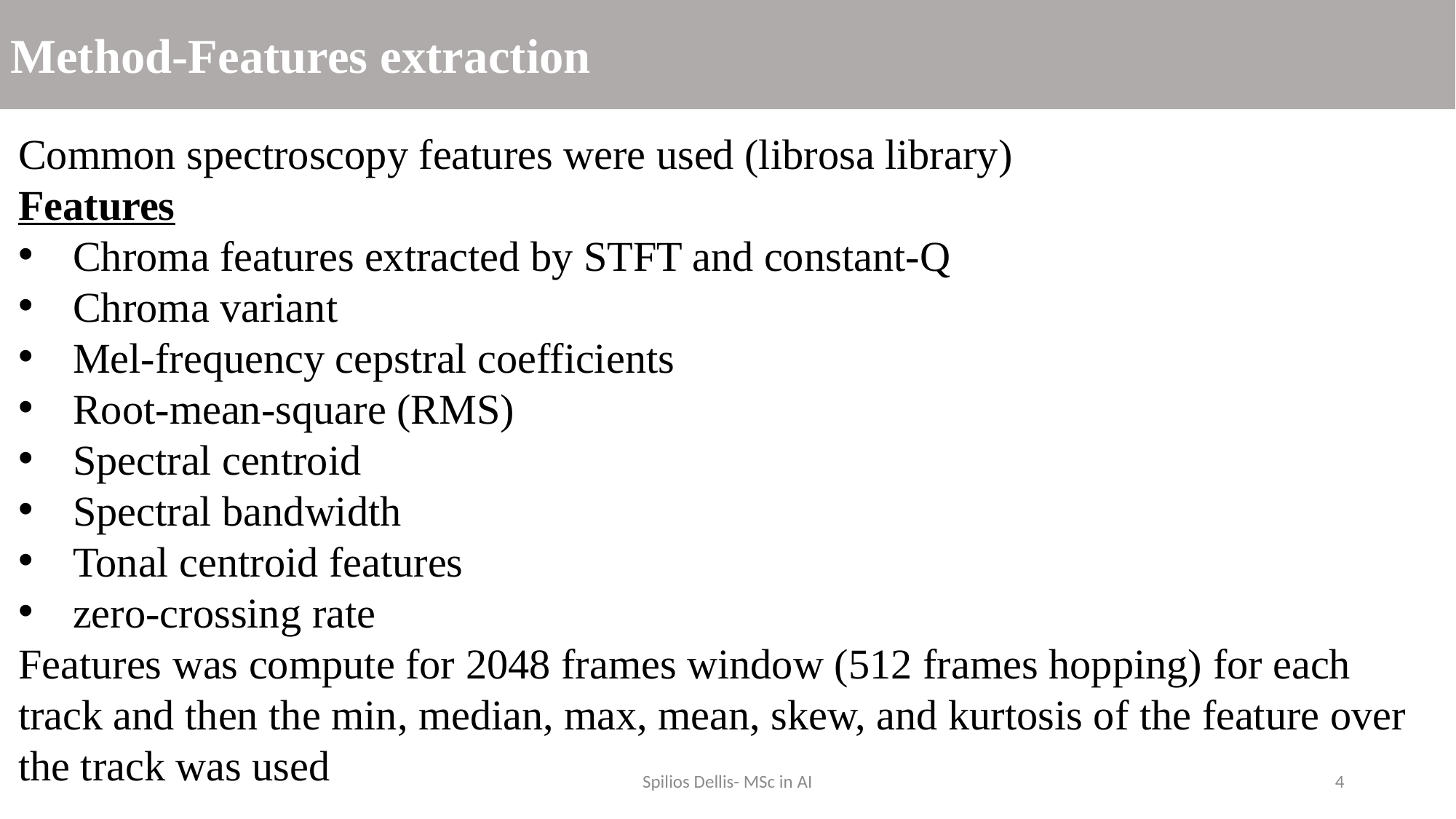

Method-Features extraction
Common spectroscopy features were used (librosa library)
Features
Chroma features extracted by STFT and constant-Q
Chroma variant
Mel-frequency cepstral coefficients
Root-mean-square (RMS)
Spectral centroid
Spectral bandwidth
Tonal centroid features
zero-crossing rate
Features was compute for 2048 frames window (512 frames hopping) for each track and then the min, median, max, mean, skew, and kurtosis of the feature over the track was used
Spilios Dellis- MSc in AI
4